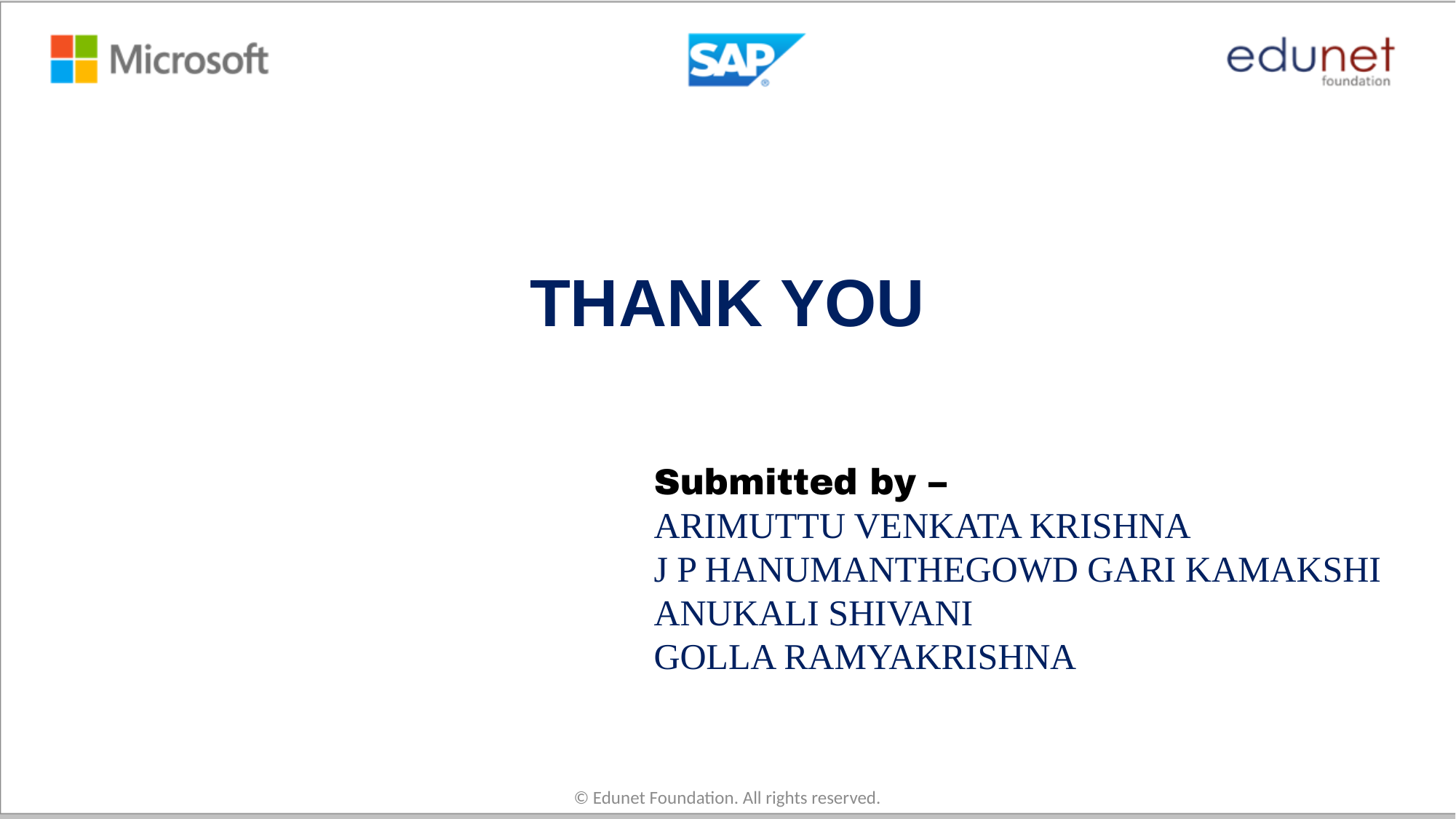

# THANK YOU
Submitted by –
ARIMUTTU VENKATA KRISHNA
J P HANUMANTHEGOWD GARI KAMAKSHI
ANUKALI SHIVANI
GOLLA RAMYAKRISHNA
© Edunet Foundation. All rights reserved.